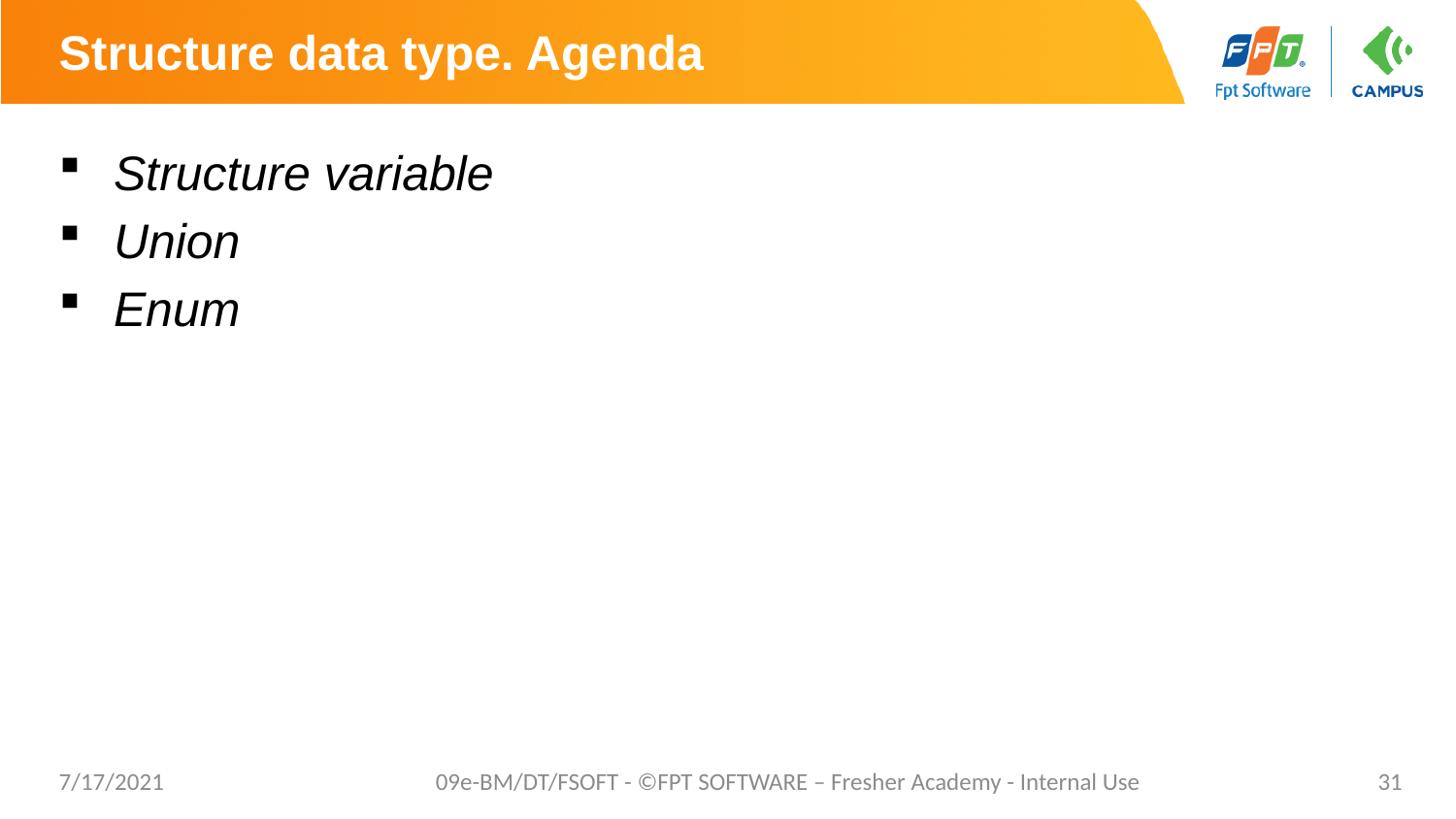

# Structure data type. Agenda
Structure variable
Union
Enum
7/17/2021
09e-BM/DT/FSOFT - ©FPT SOFTWARE – Fresher Academy - Internal Use
31